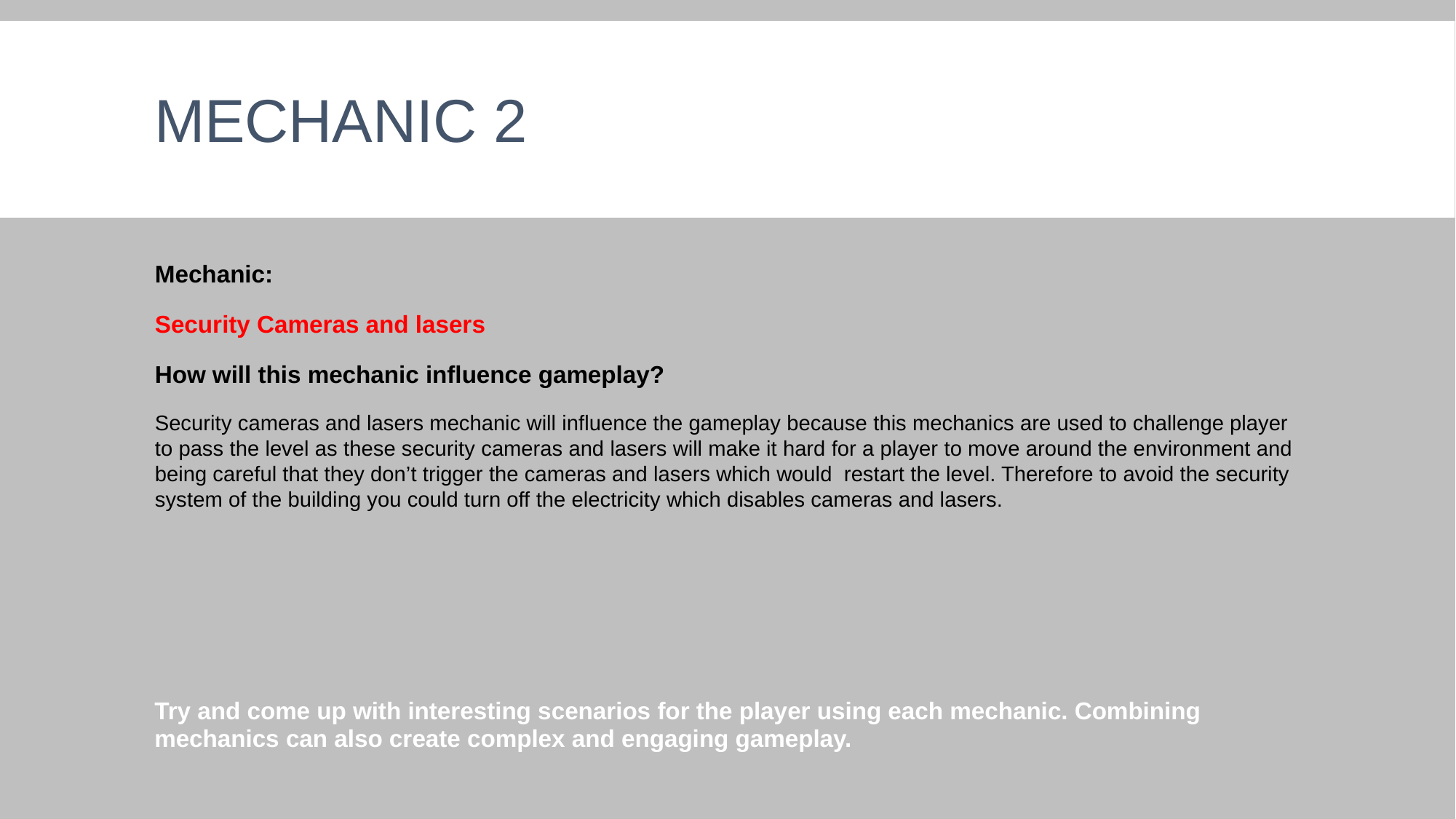

# Mechanic 2
Mechanic:
Security Cameras and lasers
How will this mechanic influence gameplay?
Security cameras and lasers mechanic will influence the gameplay because this mechanics are used to challenge player to pass the level as these security cameras and lasers will make it hard for a player to move around the environment and being careful that they don’t trigger the cameras and lasers which would  restart the level. Therefore to avoid the security system of the building you could turn off the electricity which disables cameras and lasers.
Try and come up with interesting scenarios for the player using each mechanic. Combining mechanics can also create complex and engaging gameplay.